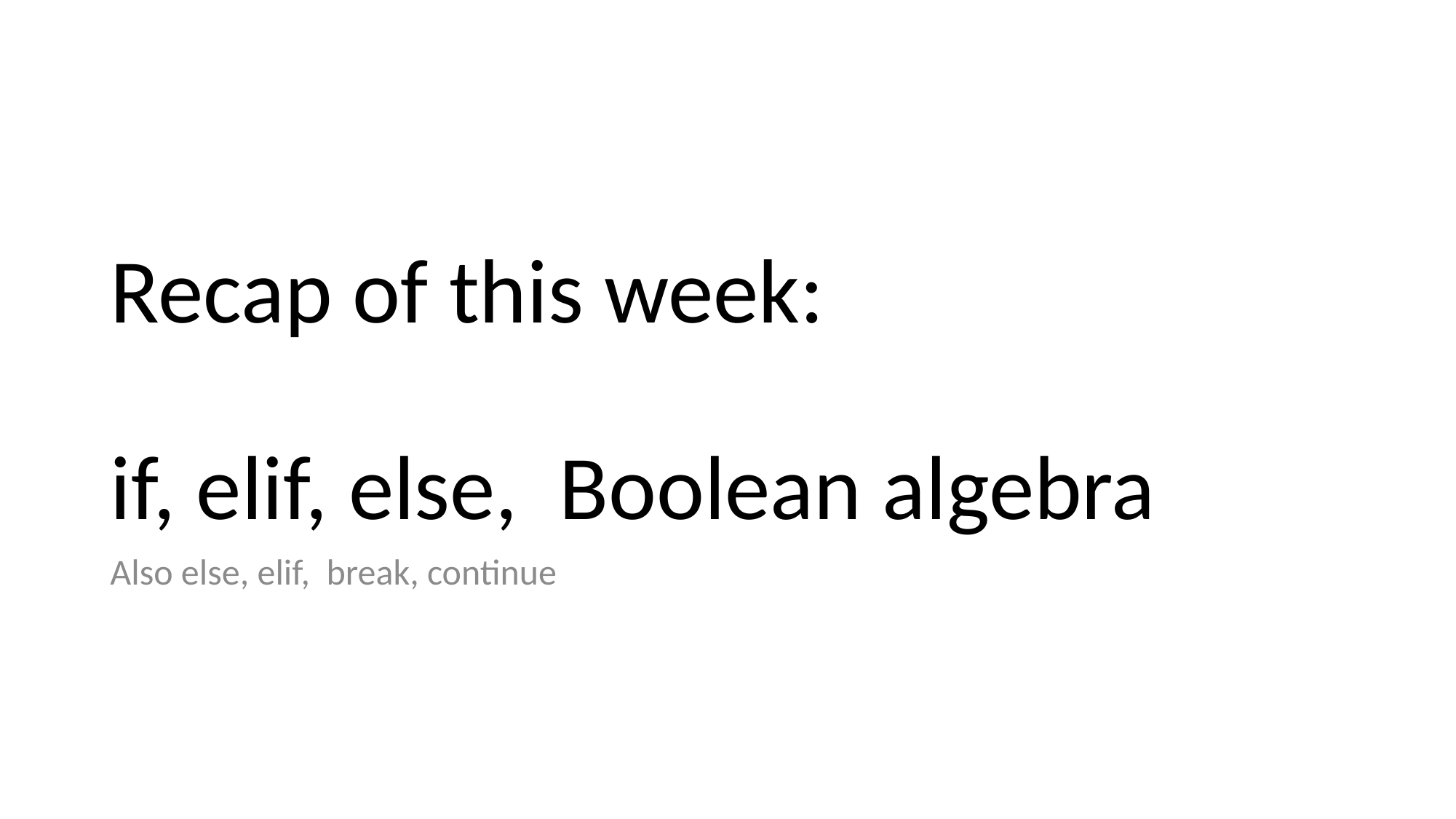

# Recap of this week: if, elif, else,  Boolean algebra
Also else, elif,  break, continue